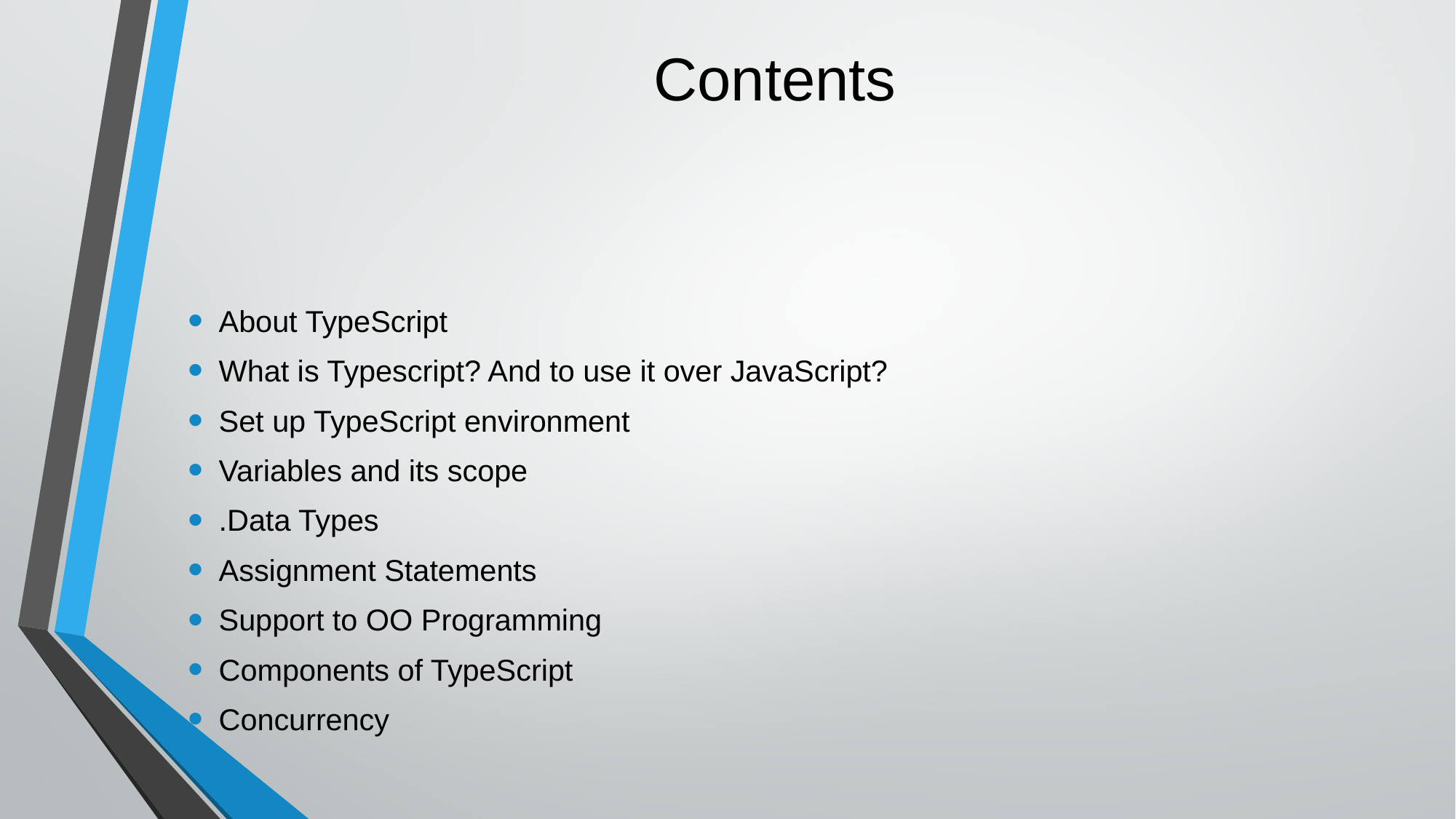

# Contents
About TypeScript
What is Typescript? And to use it over JavaScript?
Set up TypeScript environment
Variables and its scope
.Data Types
Assignment Statements
Support to OO Programming
Components of TypeScript
Concurrency